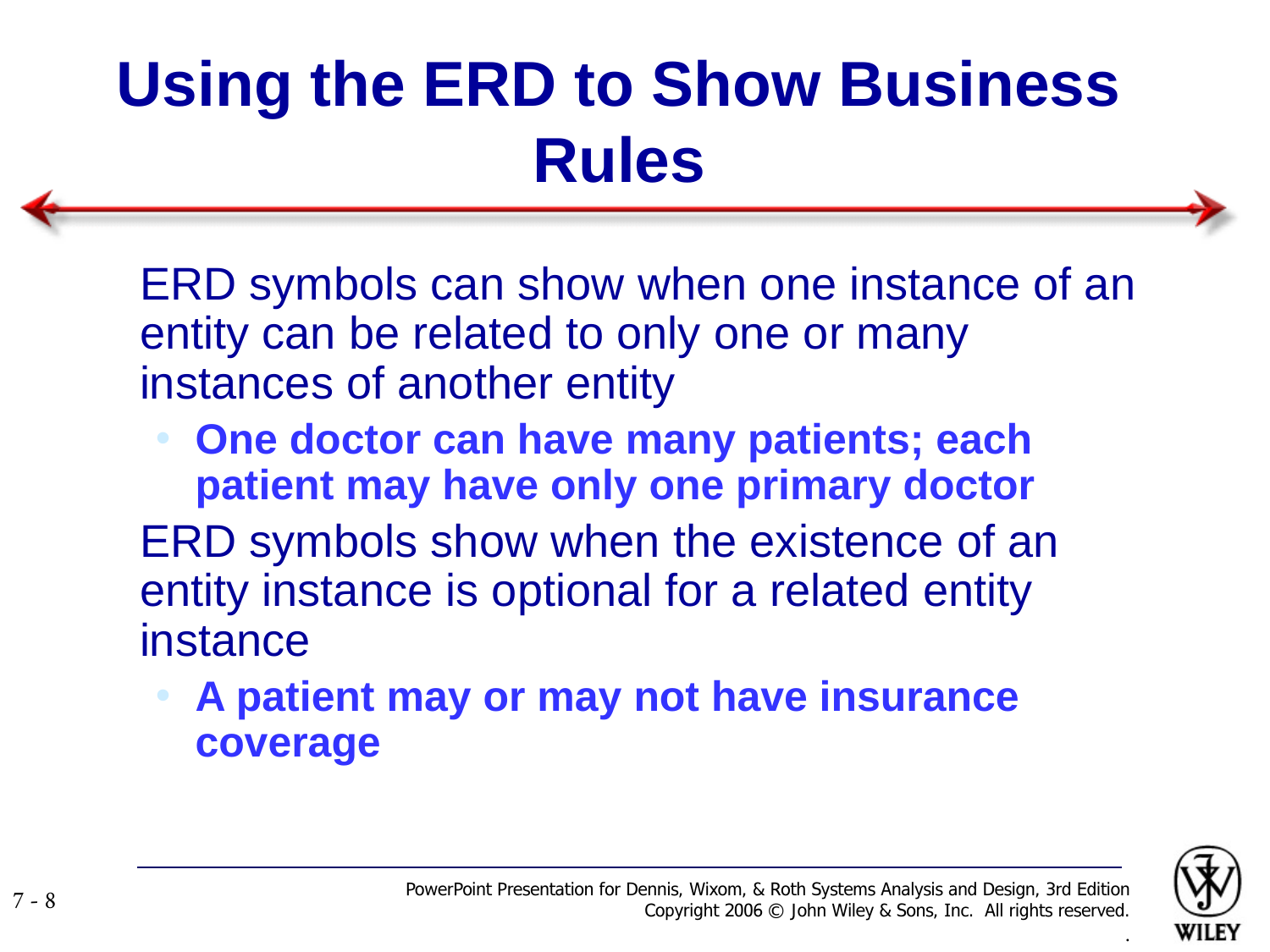

# Using the ERD to Show Business Rules
ERD symbols can show when one instance of an entity can be related to only one or many instances of another entity
One doctor can have many patients; each patient may have only one primary doctor
ERD symbols show when the existence of an entity instance is optional for a related entity instance
A patient may or may not have insurance coverage
PowerPoint Presentation for Dennis, Wixom, & Roth Systems Analysis and Design, 3rd Edition
Copyright 2006 © John Wiley & Sons, Inc.  All rights reserved.
.
7 - 8